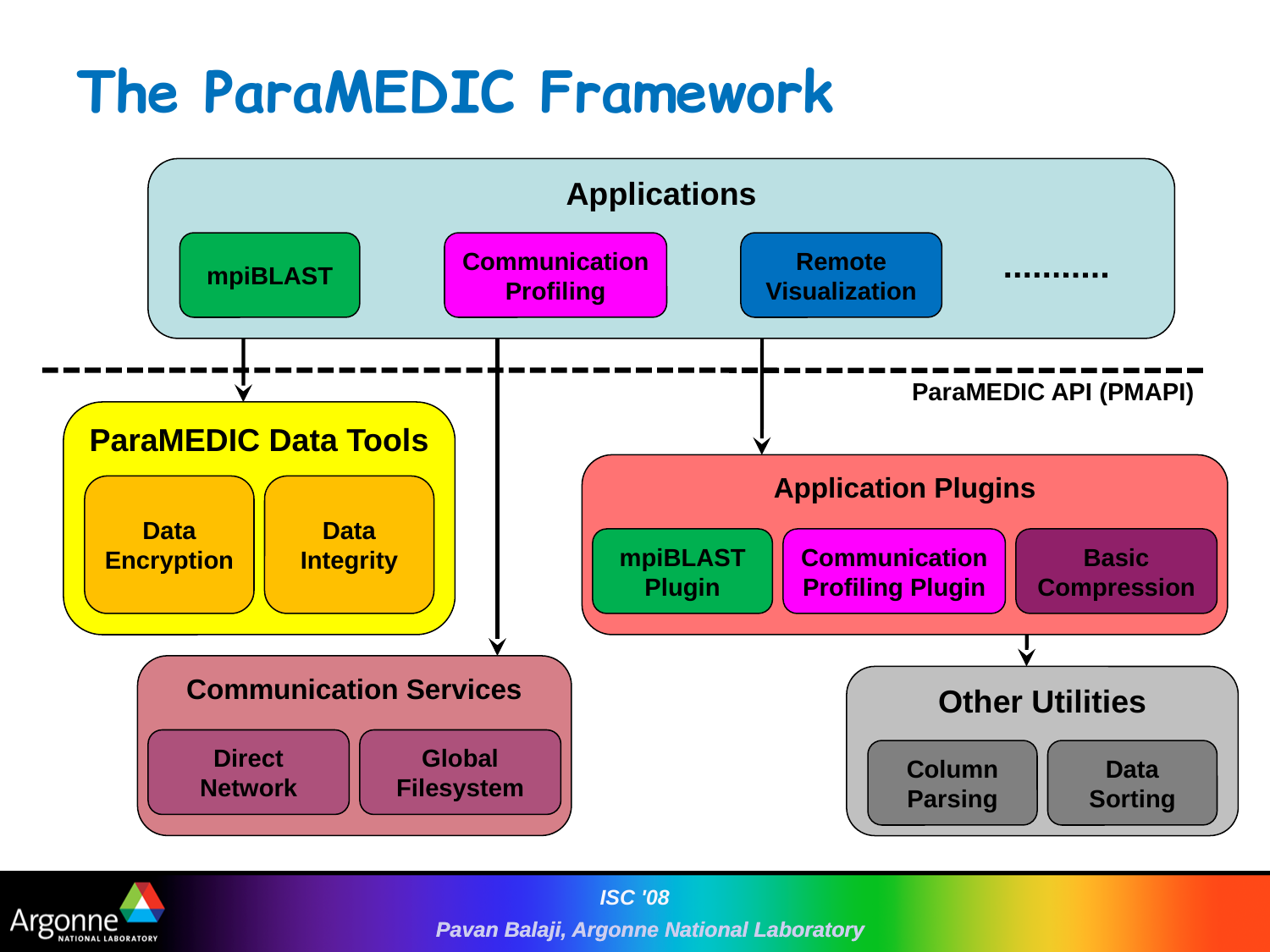

# The ParaMEDIC Framework
Applications
mpiBLAST
Communication
Profiling
Remote
Visualization
ParaMEDIC API (PMAPI)
ParaMEDIC Data Tools
Application Plugins
Data
Encryption
Data
Integrity
mpiBLAST
Plugin
Communication
Profiling Plugin
Basic
Compression
Communication Services
Other Utilities
Column Parsing
Data Sorting
Direct
Network
Global
Filesystem
ISC '08